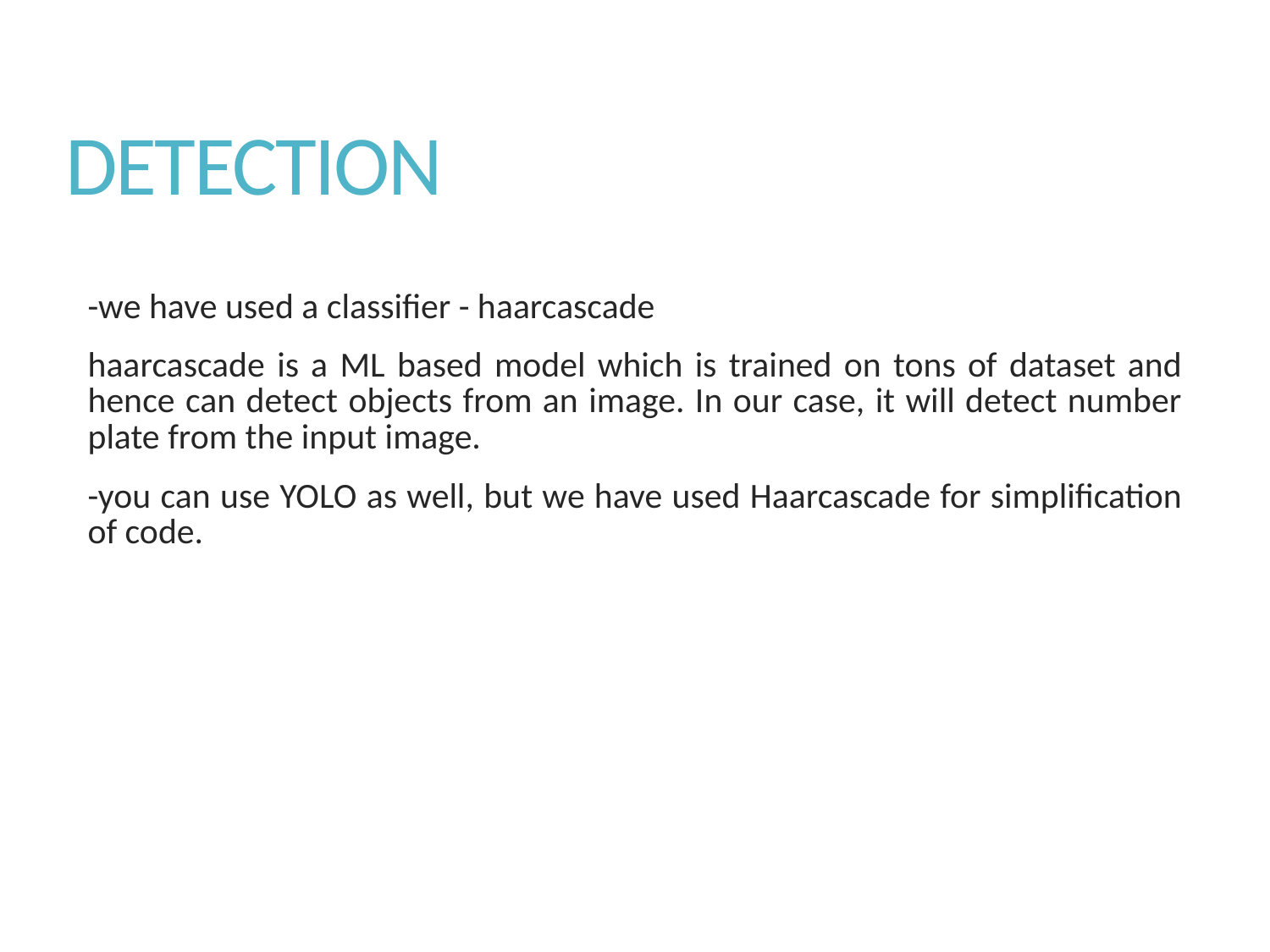

# DETECTION
-we have used a classifier - haarcascade
haarcascade is a ML based model which is trained on tons of dataset and hence can detect objects from an image. In our case, it will detect number plate from the input image.
-you can use YOLO as well, but we have used Haarcascade for simplification of code.